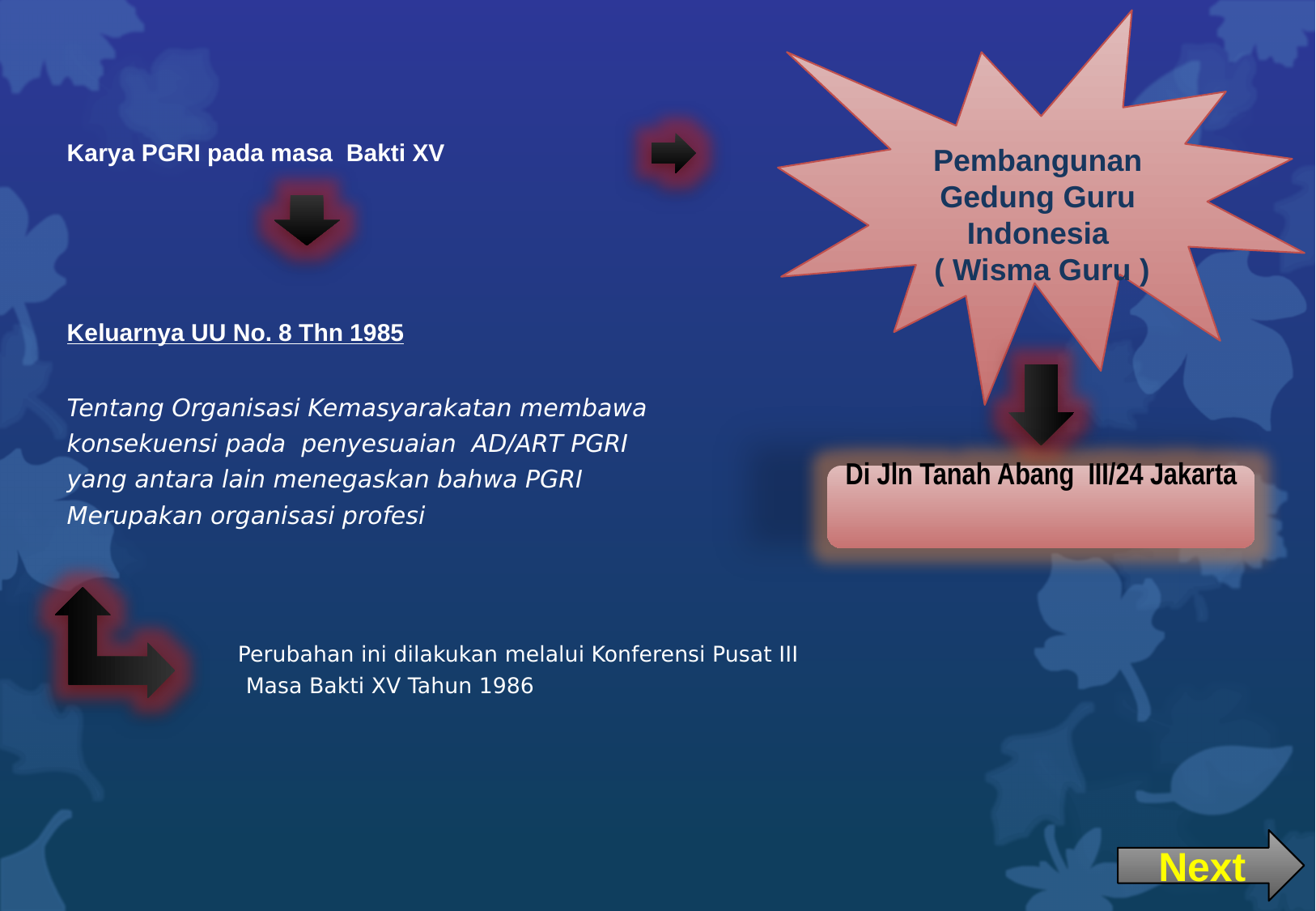

Pembangunan Gedung Guru Indonesia
 ( Wisma Guru )

Karya PGRI pada masa  Bakti XV

Keluarnya UU No. 8 Thn 1985

Tentang Organisasi Kemasyarakatan membawa
konsekuensi pada  penyesuaian  AD/ART PGRI
yang antara lain menegaskan bahwa PGRI
Merupakan organisasi profesi

                                                                 Perubahan ini dilakukan melalui Konferensi Pusat III
                          Masa Bakti XV Tahun 1986

Di Jln Tanah Abang  III/24 Jakarta

Next